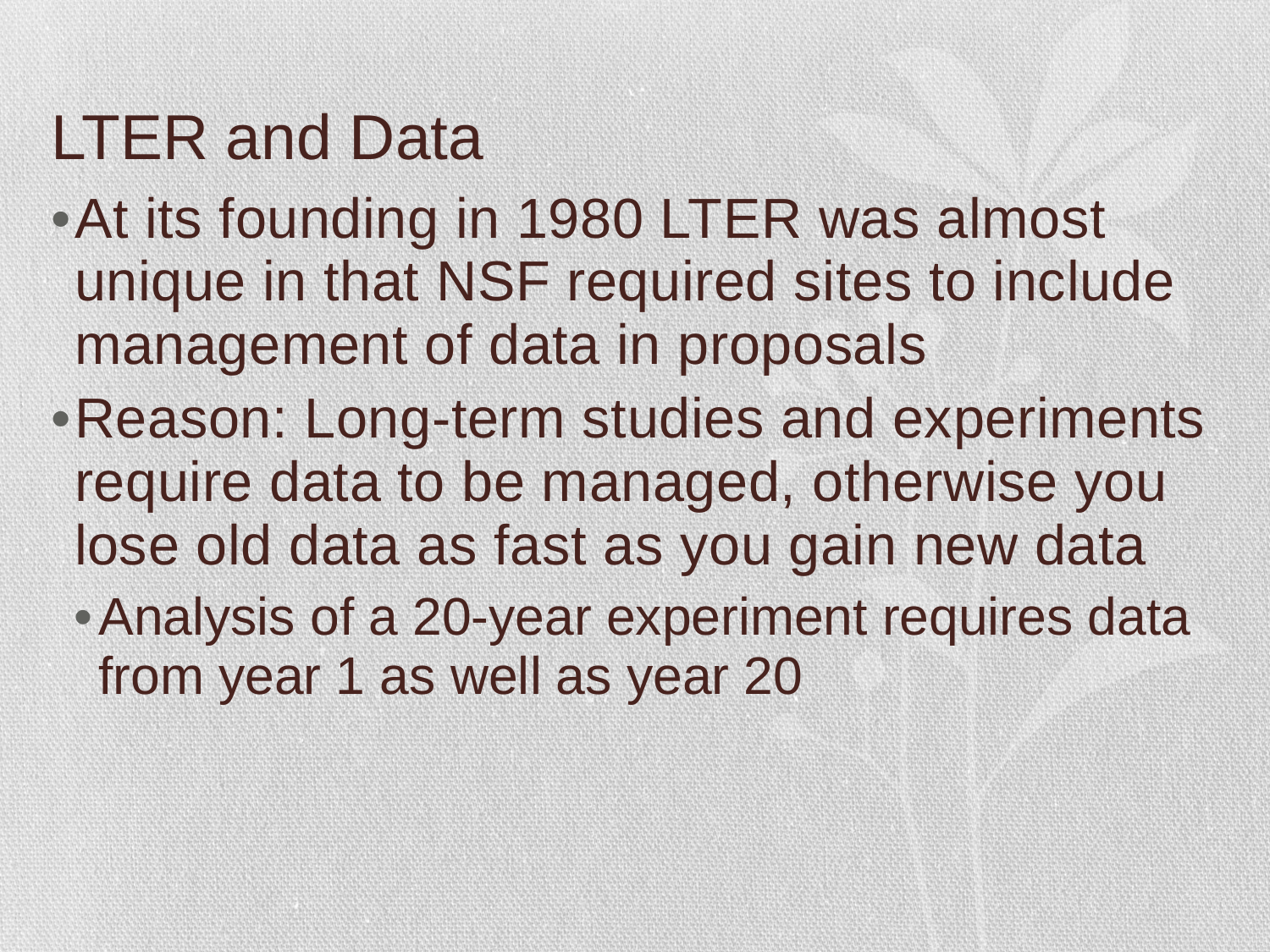

# LTER and Data
At its founding in 1980 LTER was almost unique in that NSF required sites to include management of data in proposals
Reason: Long-term studies and experiments require data to be managed, otherwise you lose old data as fast as you gain new data
Analysis of a 20-year experiment requires data from year 1 as well as year 20